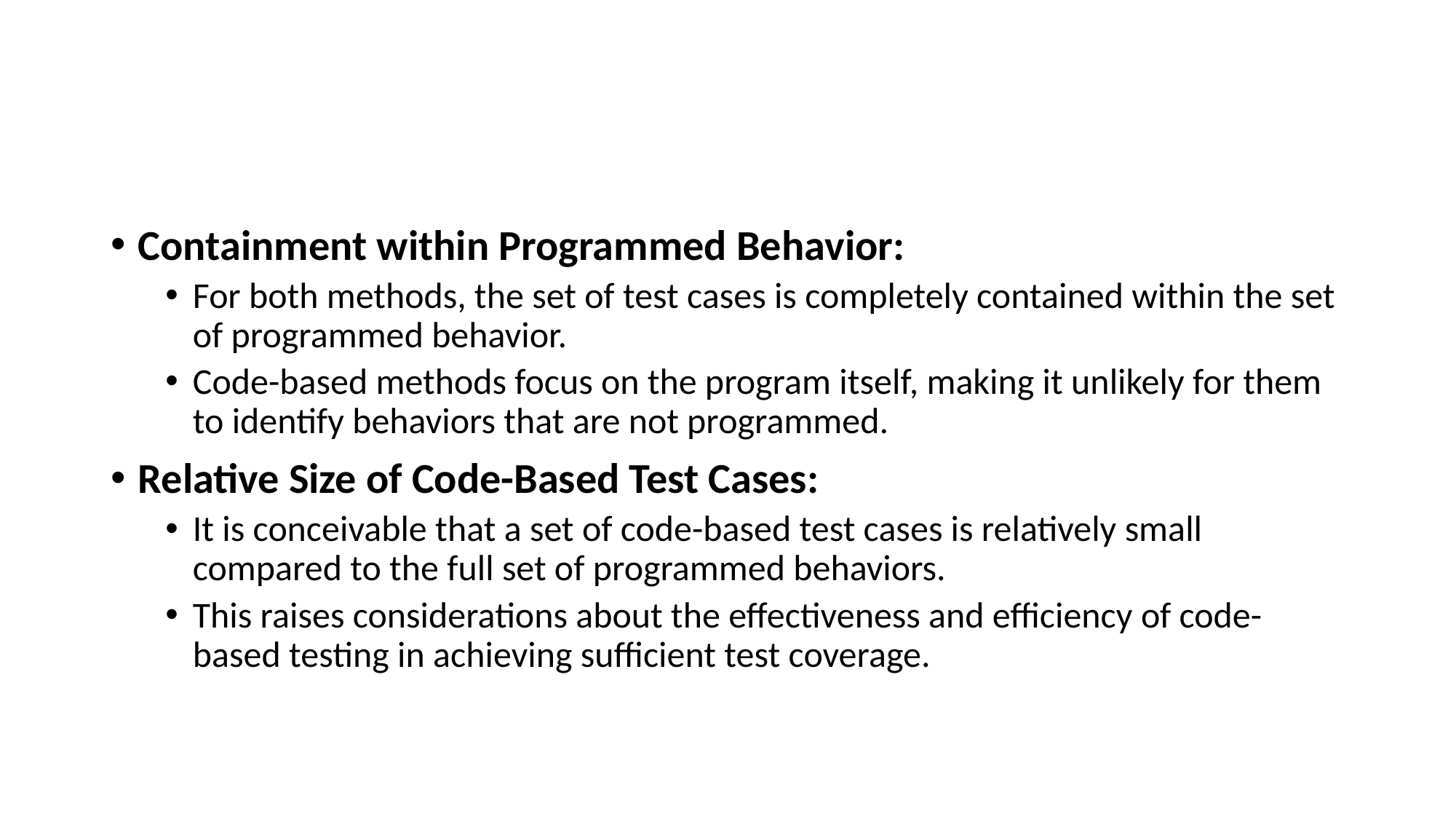

#
Containment within Programmed Behavior:
For both methods, the set of test cases is completely contained within the set of programmed behavior.
Code-based methods focus on the program itself, making it unlikely for them to identify behaviors that are not programmed.
Relative Size of Code-Based Test Cases:
It is conceivable that a set of code-based test cases is relatively small compared to the full set of programmed behaviors.
This raises considerations about the effectiveness and efficiency of code-based testing in achieving sufficient test coverage.